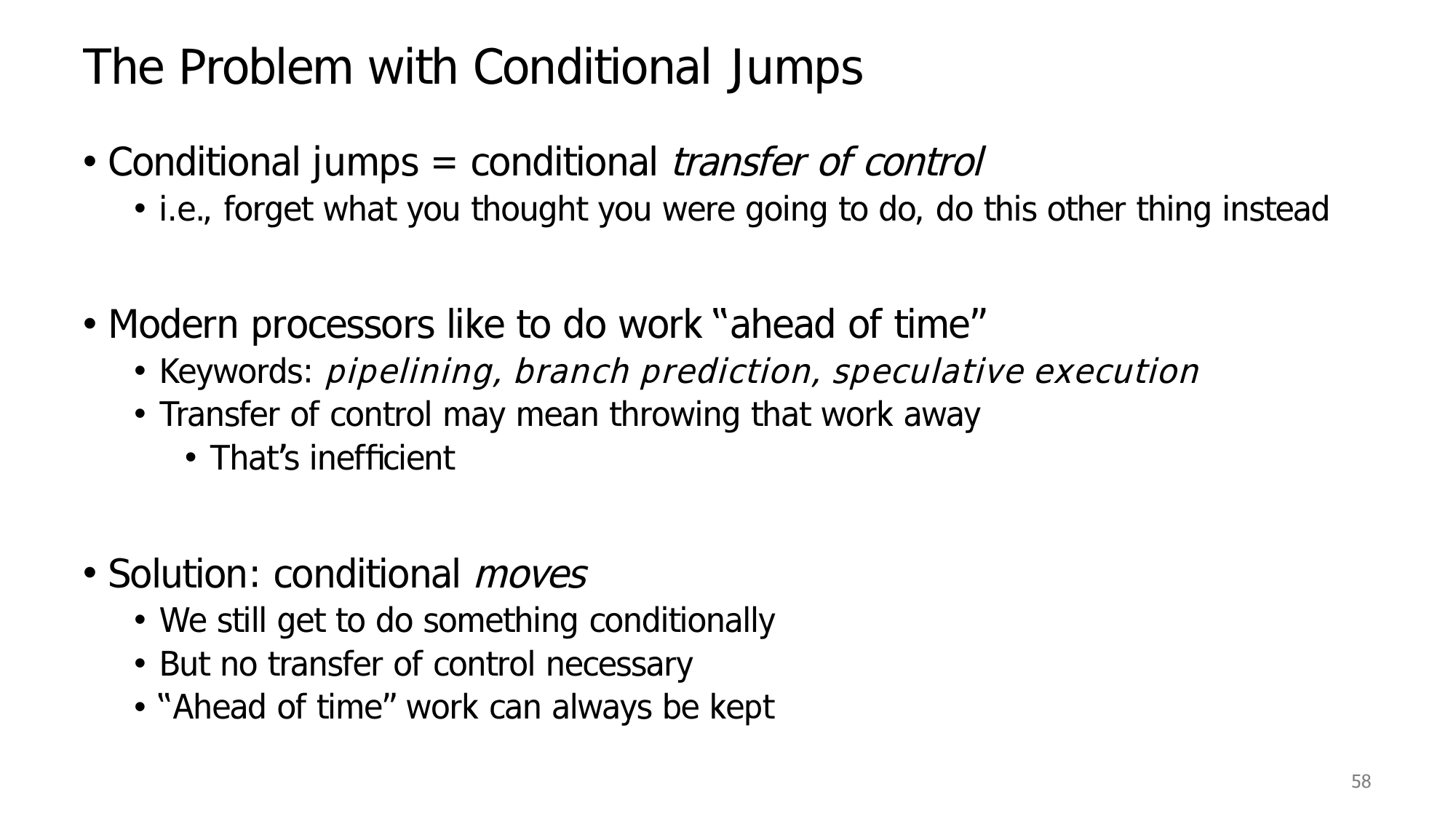

# The Problem with Conditional Jumps
Conditional jumps = conditional transfer of control
i.e., forget what you thought you were going to do, do this other thing instead

Modern processors like to do work “ahead of time”
Keywords: pipelining, branch prediction, speculative execution
Transfer of control may mean throwing that work away
That’s inefficient

Solution: conditional moves
We still get to do something conditionally
But no transfer of control necessary
“Ahead of time” work can always be kept
58